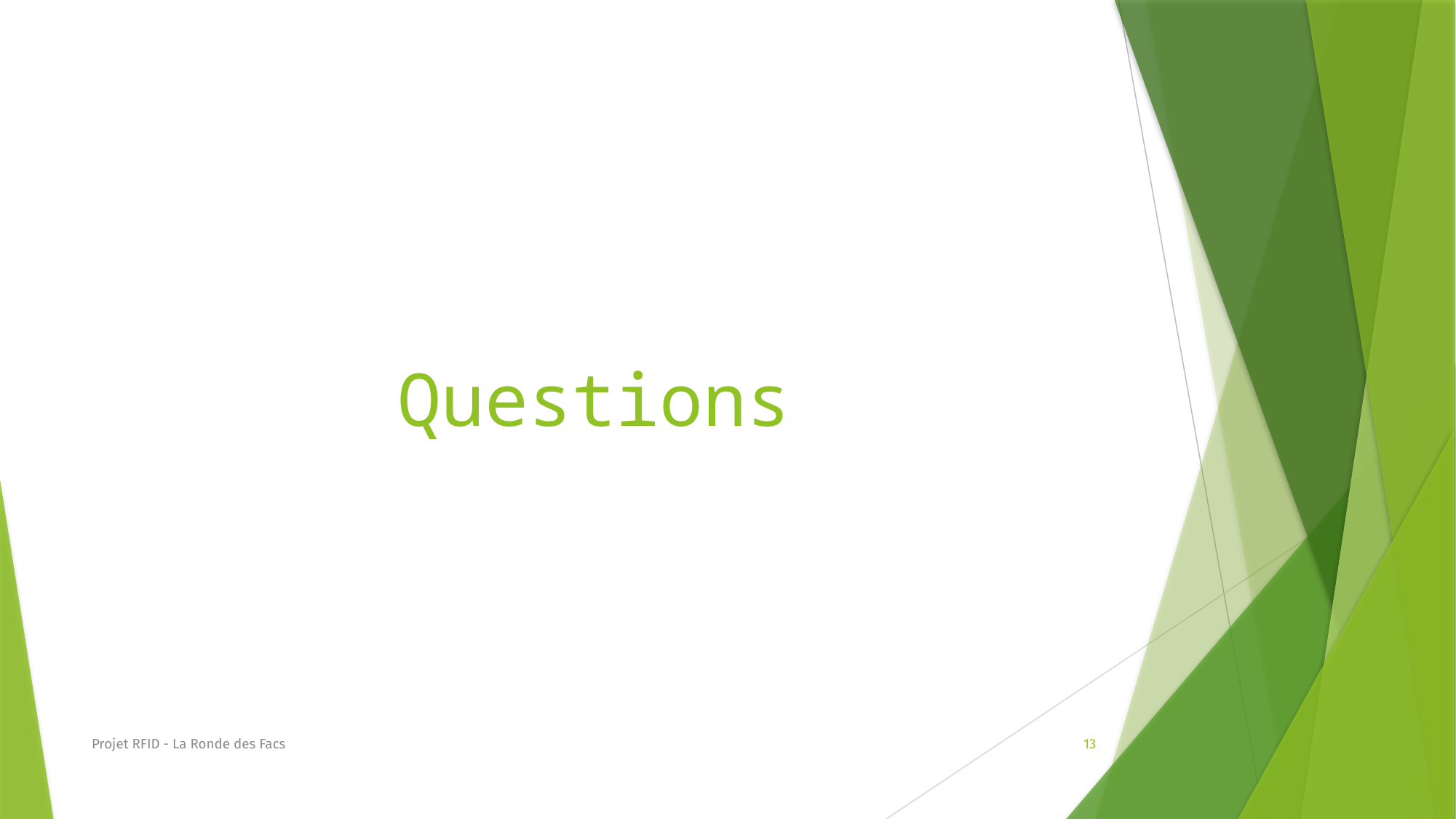

# Questions

Projet RFID - La Ronde des Facs
13